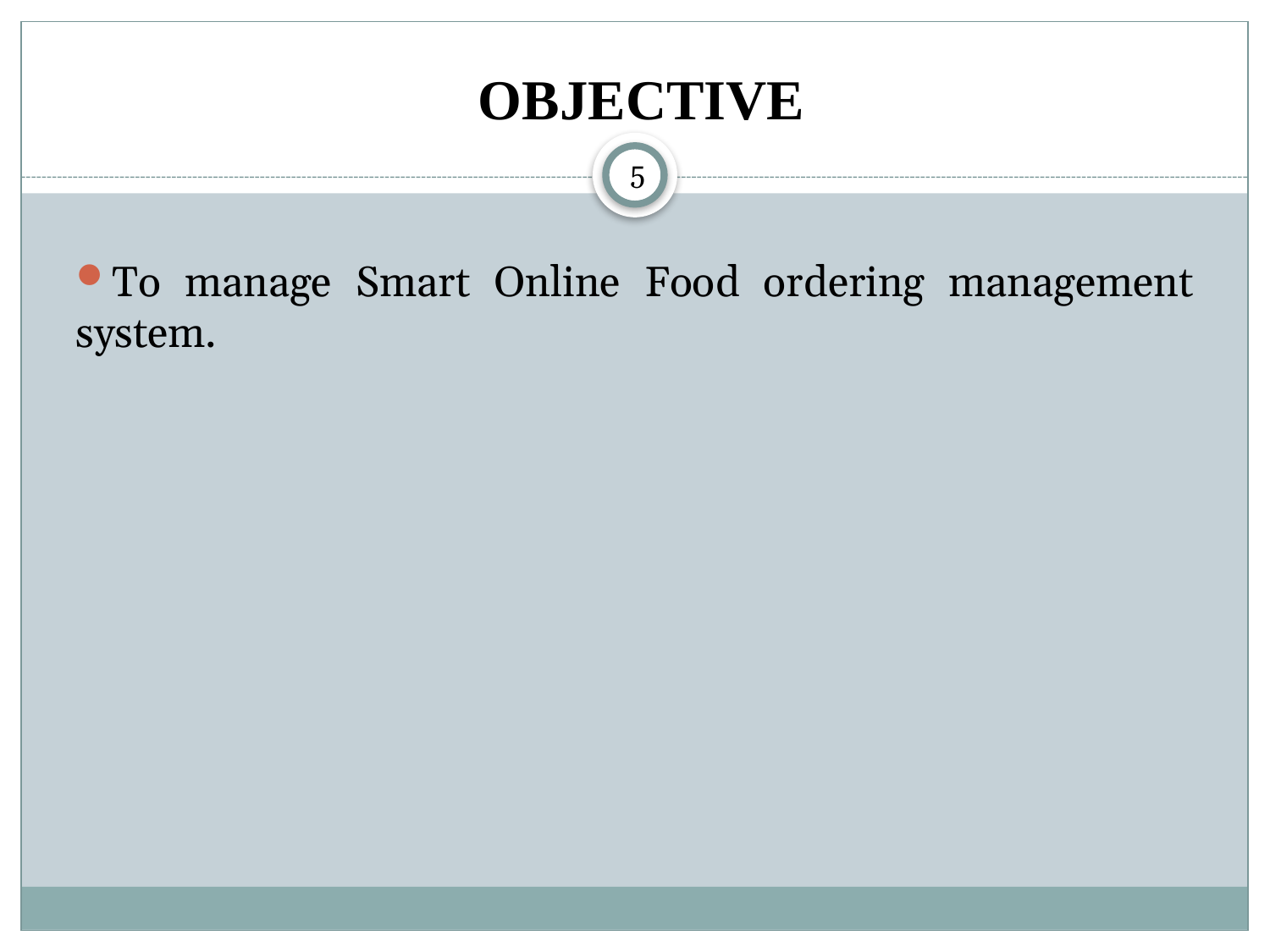

# OBJECTIVE
5
To manage Smart Online Food ordering management system.